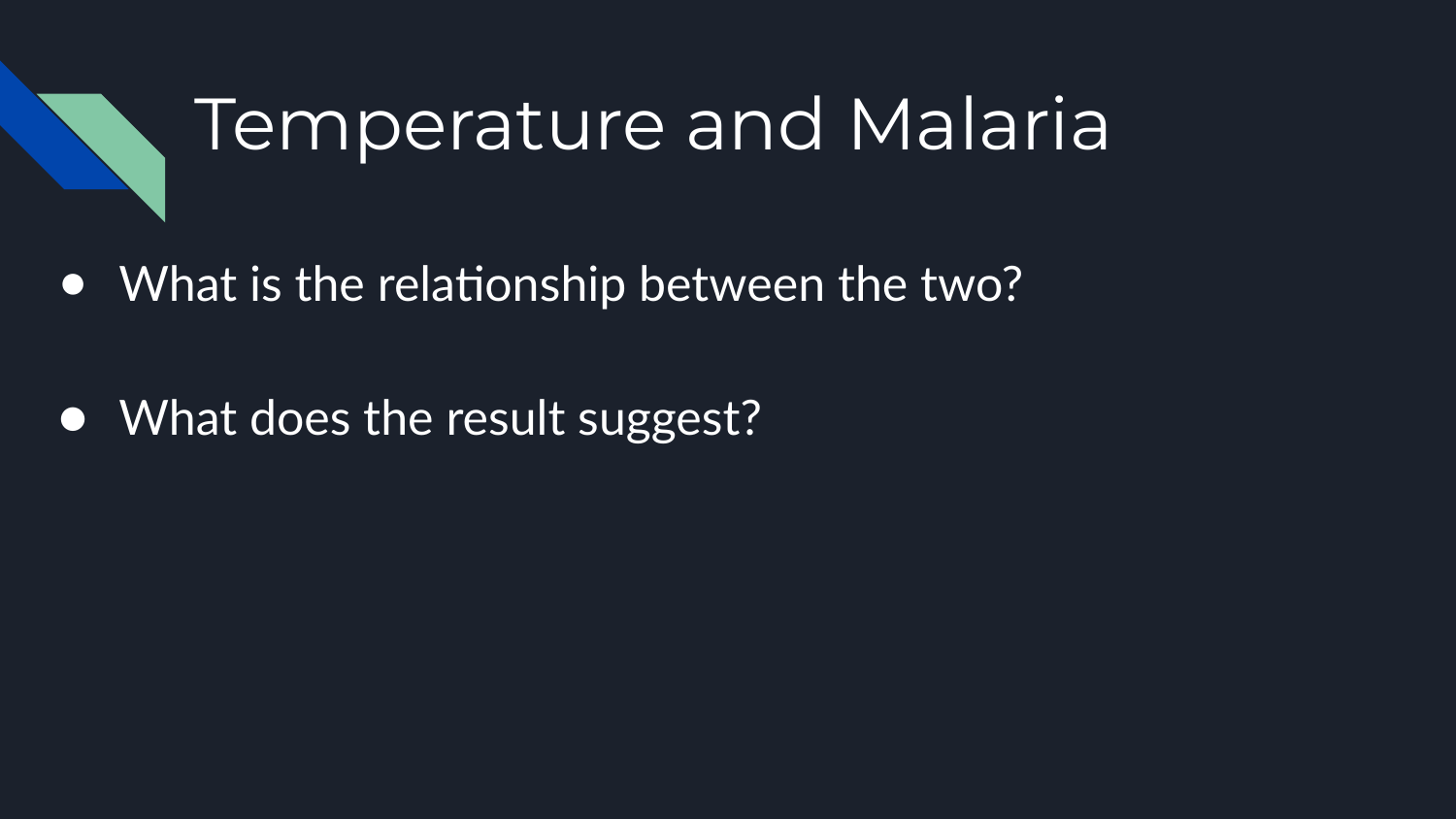

# Temperature and Malaria

What is the relationship between the two?

What does the result suggest?